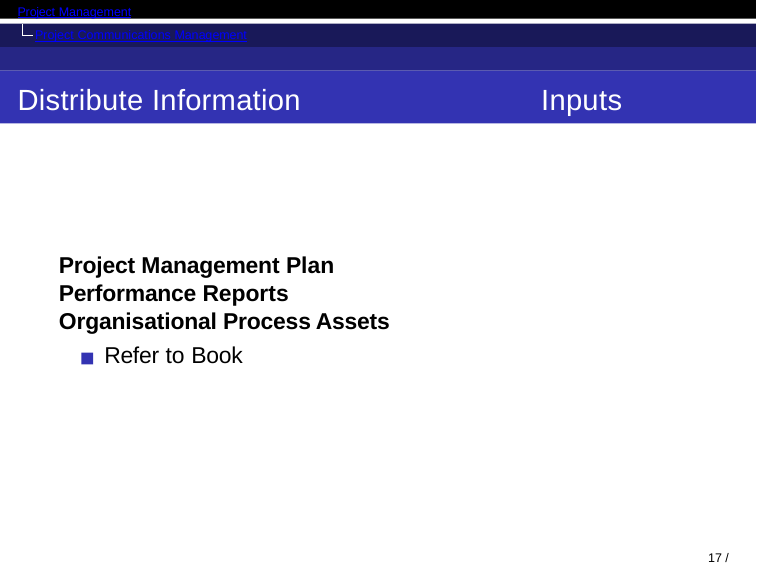

Project Management

Project Communications Management

Distribute Information
Inputs
Project Management Plan  Performance Reports  Organisational Process Assets
Refer to Book

17 / 35